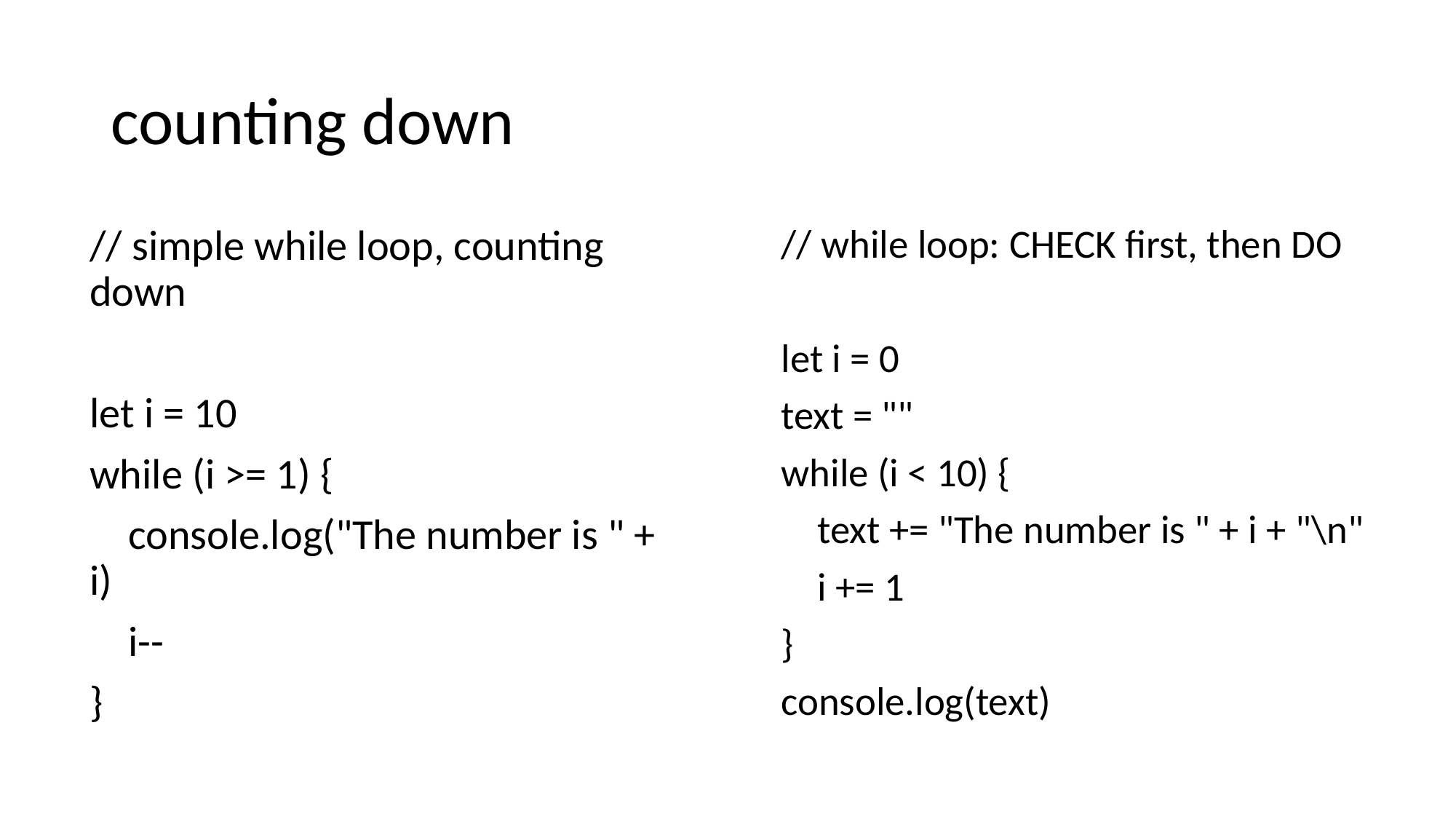

# counting down
// simple while loop, counting down

let i = 10
while (i >= 1) {
    console.log("The number is " + i)
    i--
}
// while loop: CHECK first, then DO

let i = 0
text = ""
while (i < 10) {
    text += "The number is " + i + "\n"
    i += 1
}
console.log(text)